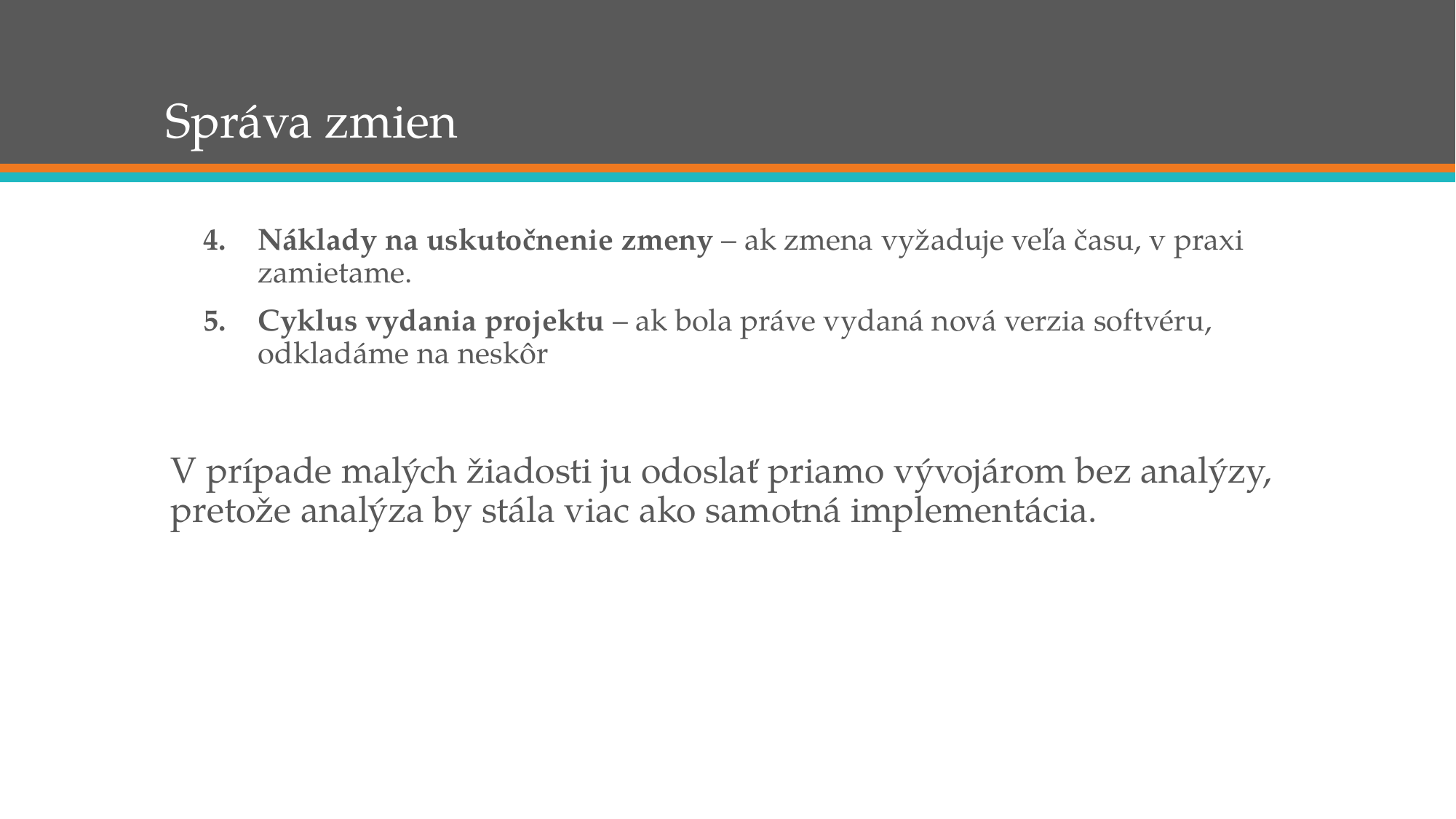

# Správa zmien
Náklady na uskutočnenie zmeny – ak zmena vyžaduje veľa času, v praxi zamietame.
Cyklus vydania projektu – ak bola práve vydaná nová verzia softvéru, odkladáme na neskôr

V prípade malých žiadosti ju odoslať priamo vývojárom bez analýzy, pretože analýza by stála viac ako samotná implementácia.